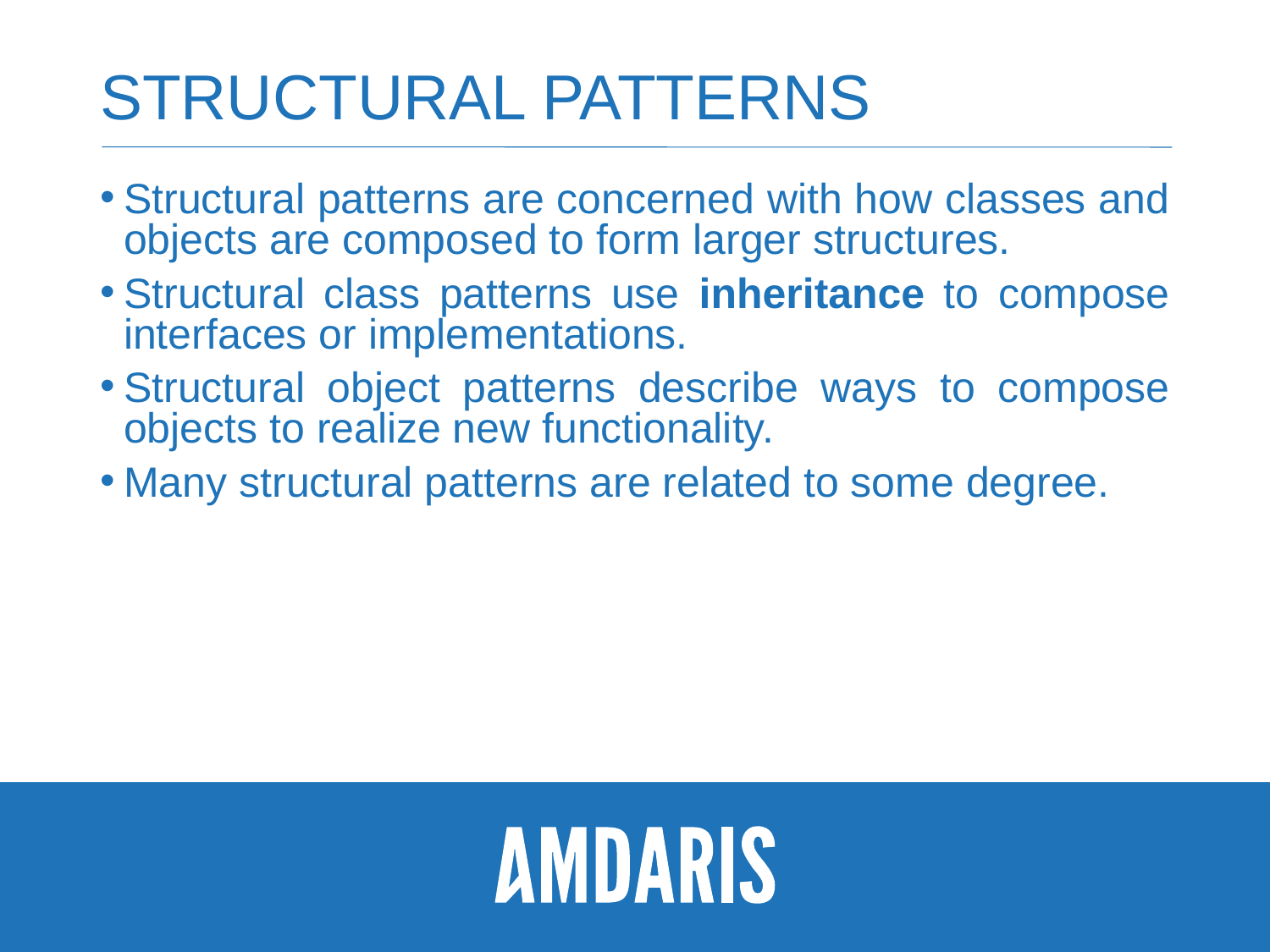

# Structural Patterns
Structural patterns are concerned with how classes and objects are composed to form larger structures.
Structural class patterns use inheritance to compose interfaces or implementations.
Structural object patterns describe ways to compose objects to realize new functionality.
Many structural patterns are related to some degree.